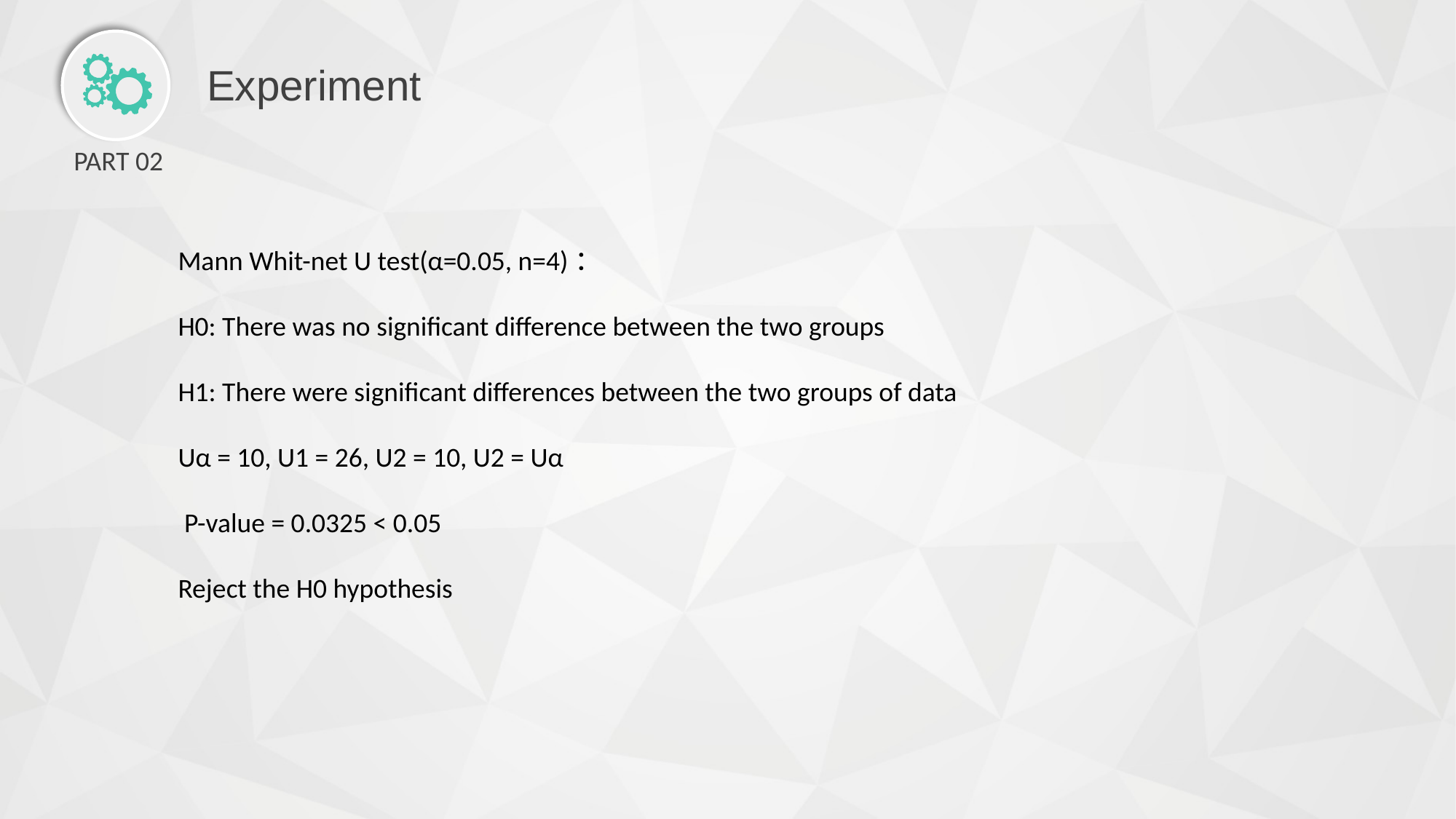

Experiment
PART 02
Mann Whit-net U test(α=0.05, n=4)：

H0: There was no significant difference between the two groups

H1: There were significant differences between the two groups of data

Uα = 10, U1 = 26, U2 = 10, U2 = Uα

 P-value = 0.0325 < 0.05

Reject the H0 hypothesis